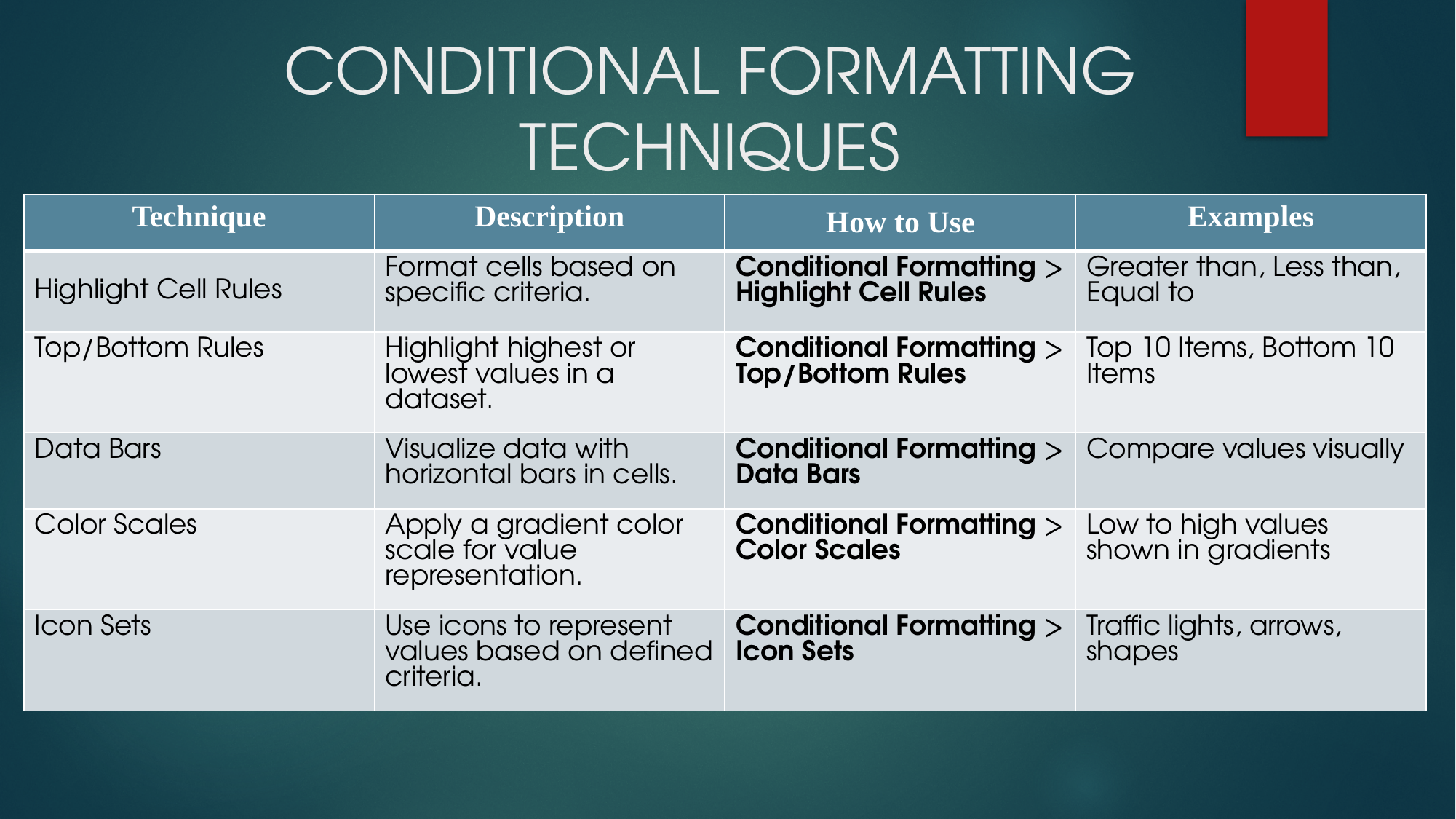

# CONDITIONAL FORMATTING TECHNIQUES
| Technique | Description | How to Use | Examples |
| --- | --- | --- | --- |
| Highlight Cell Rules | Format cells based on specific criteria. | Conditional Formatting > Highlight Cell Rules | Greater than, Less than, Equal to |
| Top/Bottom Rules | Highlight highest or lowest values in a dataset. | Conditional Formatting > Top/Bottom Rules | Top 10 Items, Bottom 10 Items |
| Data Bars | Visualize data with horizontal bars in cells. | Conditional Formatting > Data Bars | Compare values visually |
| Color Scales | Apply a gradient color scale for value representation. | Conditional Formatting > Color Scales | Low to high values shown in gradients |
| Icon Sets | Use icons to represent values based on defined criteria. | Conditional Formatting > Icon Sets | Traffic lights, arrows, shapes |